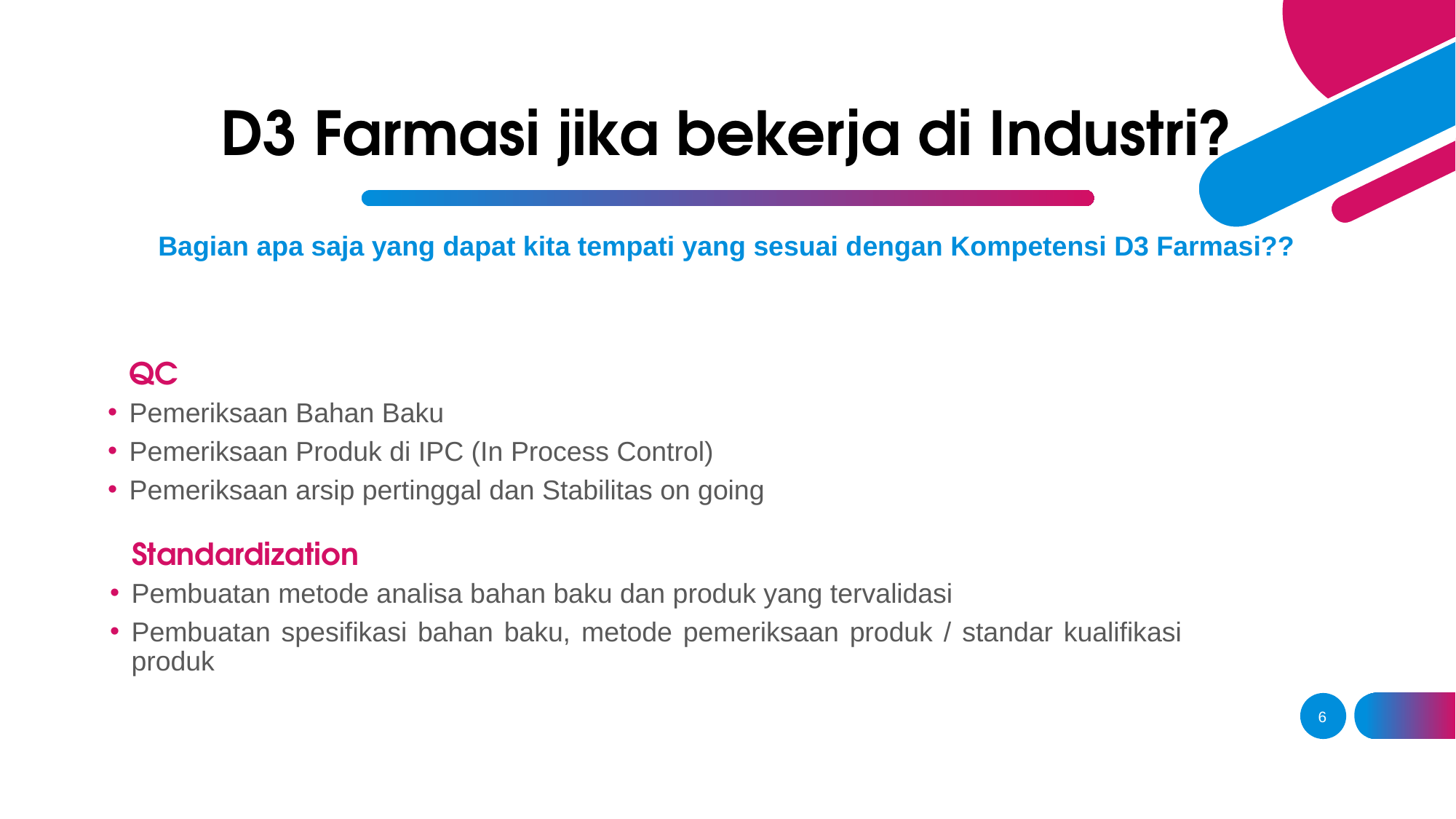

# D3 Farmasi jika bekerja di Industri?
Bagian apa saja yang dapat kita tempati yang sesuai dengan Kompetensi D3 Farmasi??
QC
Pemeriksaan Bahan Baku
Pemeriksaan Produk di IPC (In Process Control)
Pemeriksaan arsip pertinggal dan Stabilitas on going

Standardization
Pembuatan metode analisa bahan baku dan produk yang tervalidasi
Pembuatan spesifikasi bahan baku, metode pemeriksaan produk / standar kualifikasi produk
6